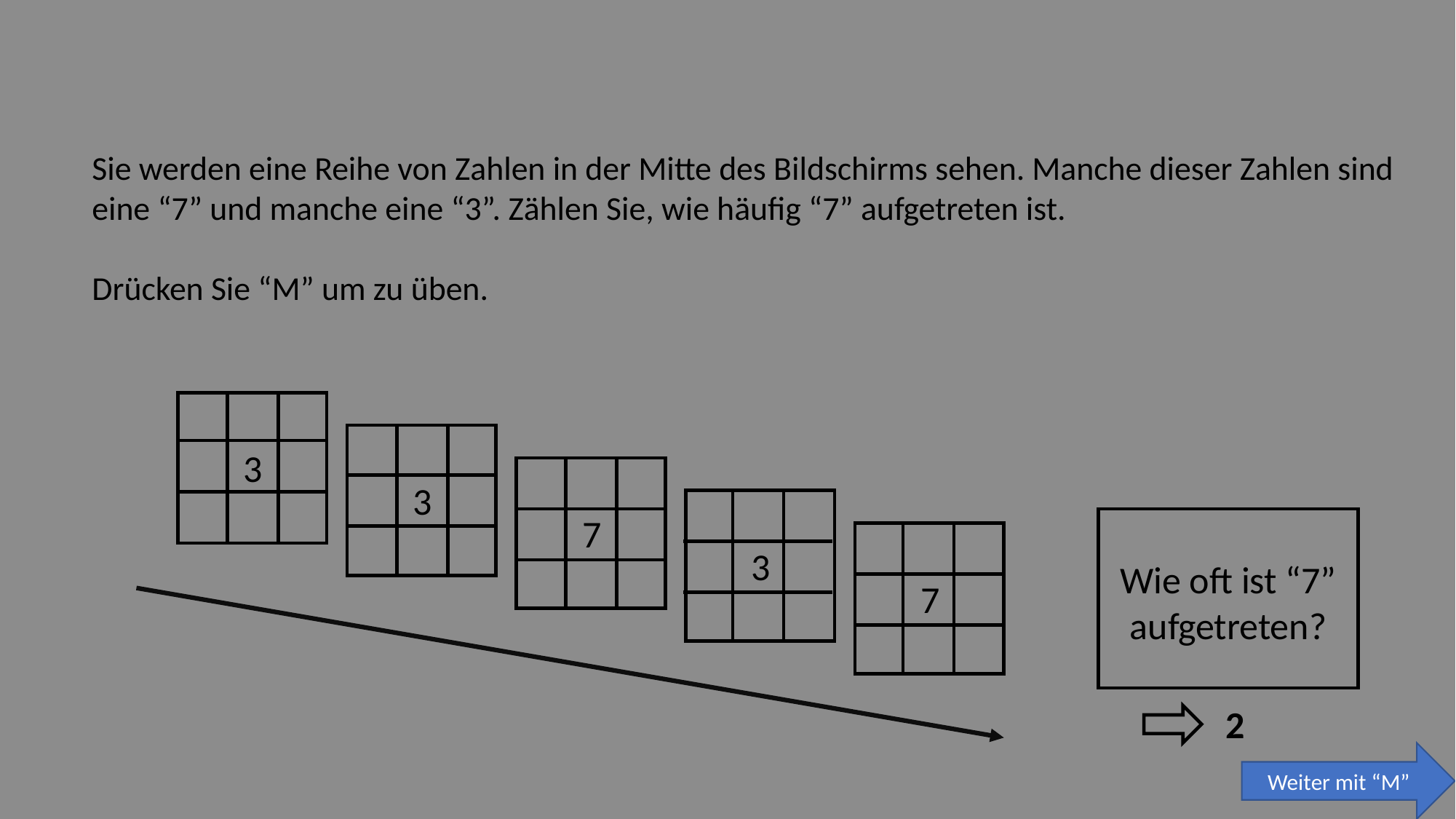

Sie werden eine Reihe von Zahlen in der Mitte des Bildschirms sehen. Manche dieser Zahlen sind eine “7” und manche eine “3”. Zählen Sie, wie häufig “7” aufgetreten ist.

Drücken Sie “M” um zu üben.

3

3

7

3

Wie oft ist “7” aufgetreten?

7
2

Weiter mit “M”